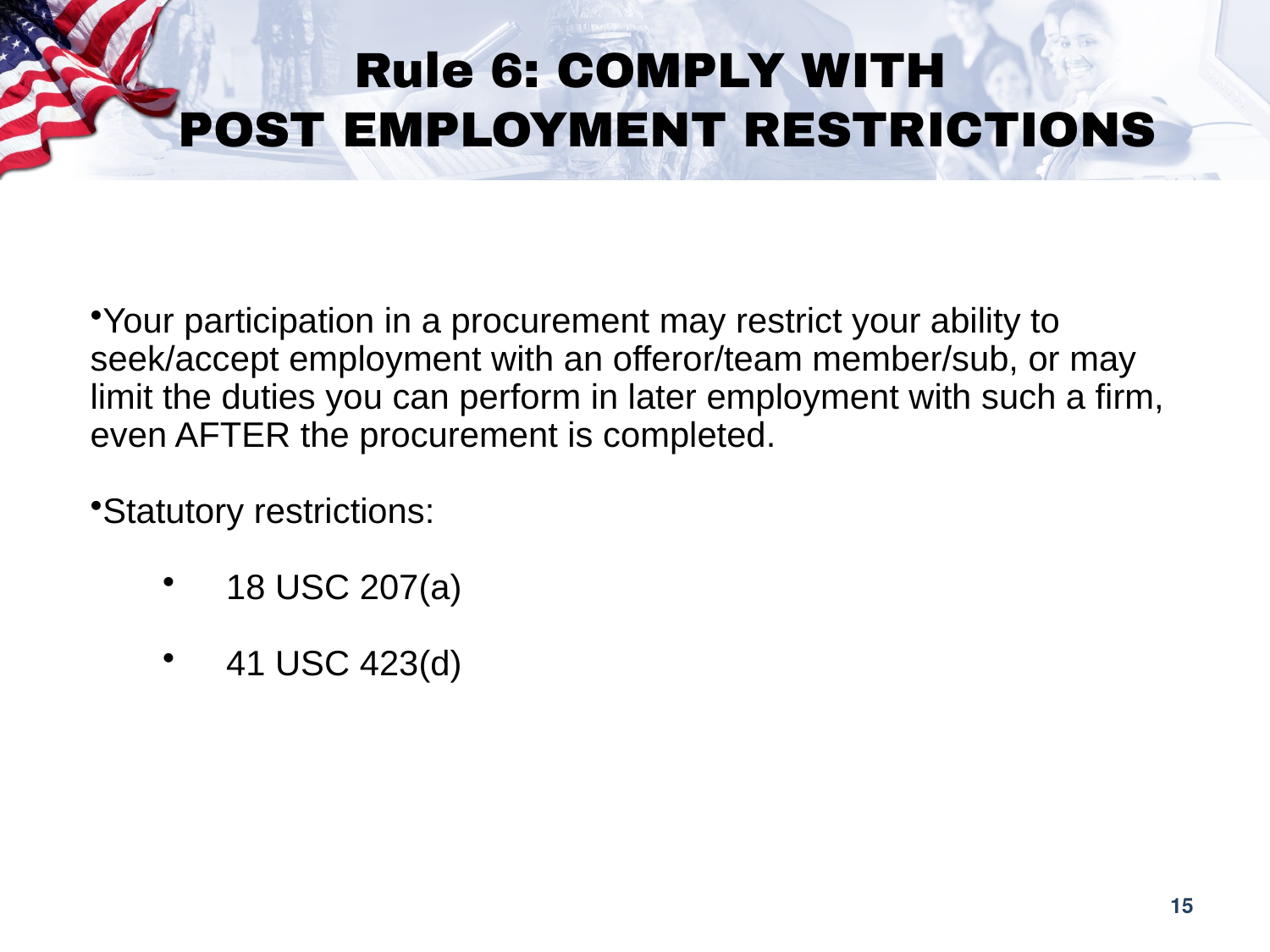

Rule 6: COMPLY WITH
POST EMPLOYMENT RESTRICTIONS
Your participation in a procurement may restrict your ability to seek/accept employment with an offeror/team member/sub, or may limit the duties you can perform in later employment with such a firm, even AFTER the procurement is completed.

Statutory restrictions:

18 USC 207(a)

41 USC 423(d)

15